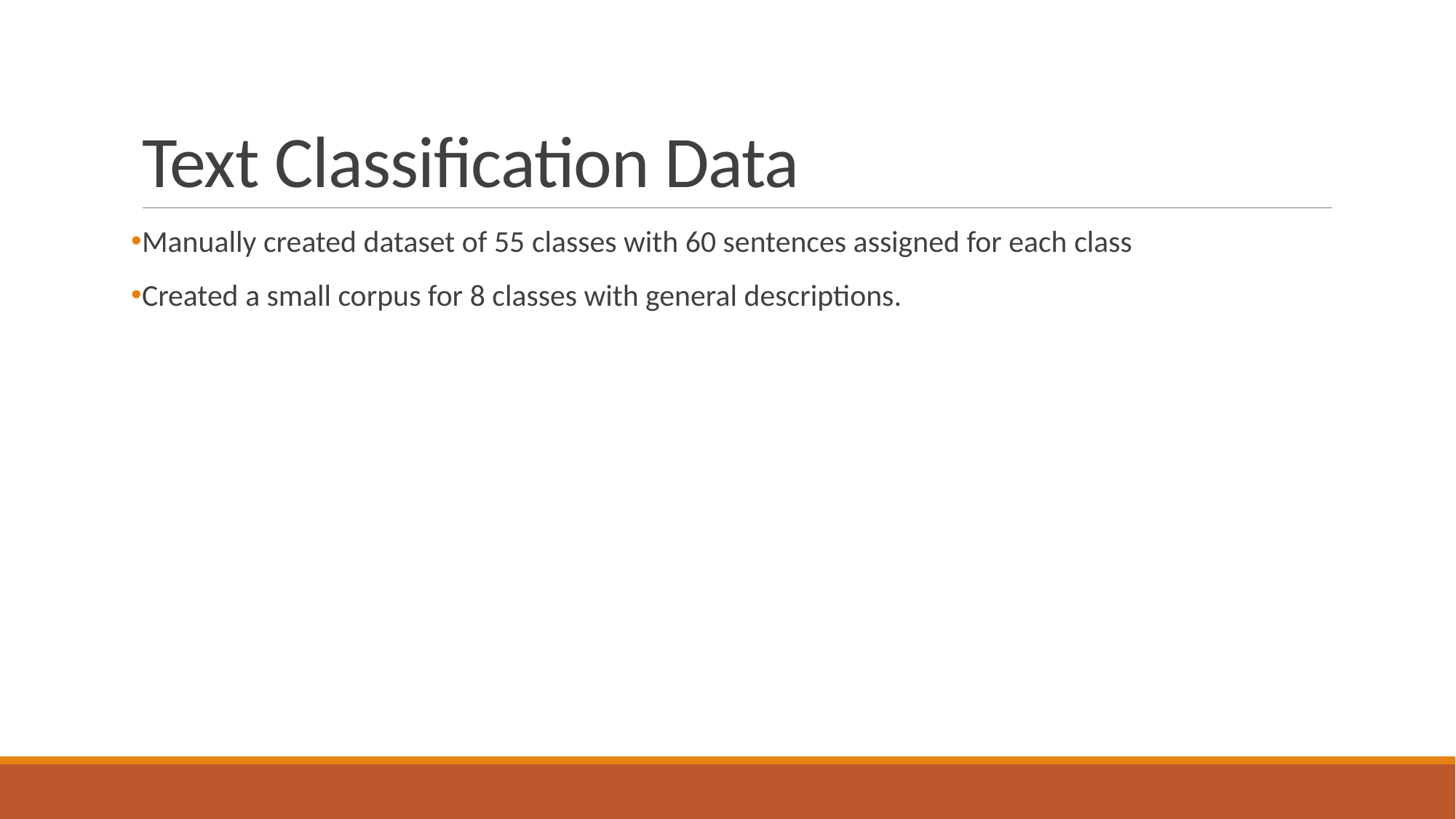

# Text Classification Data
Manually created dataset of 55 classes with 60 sentences assigned for each class
Created a small corpus for 8 classes with general descriptions.